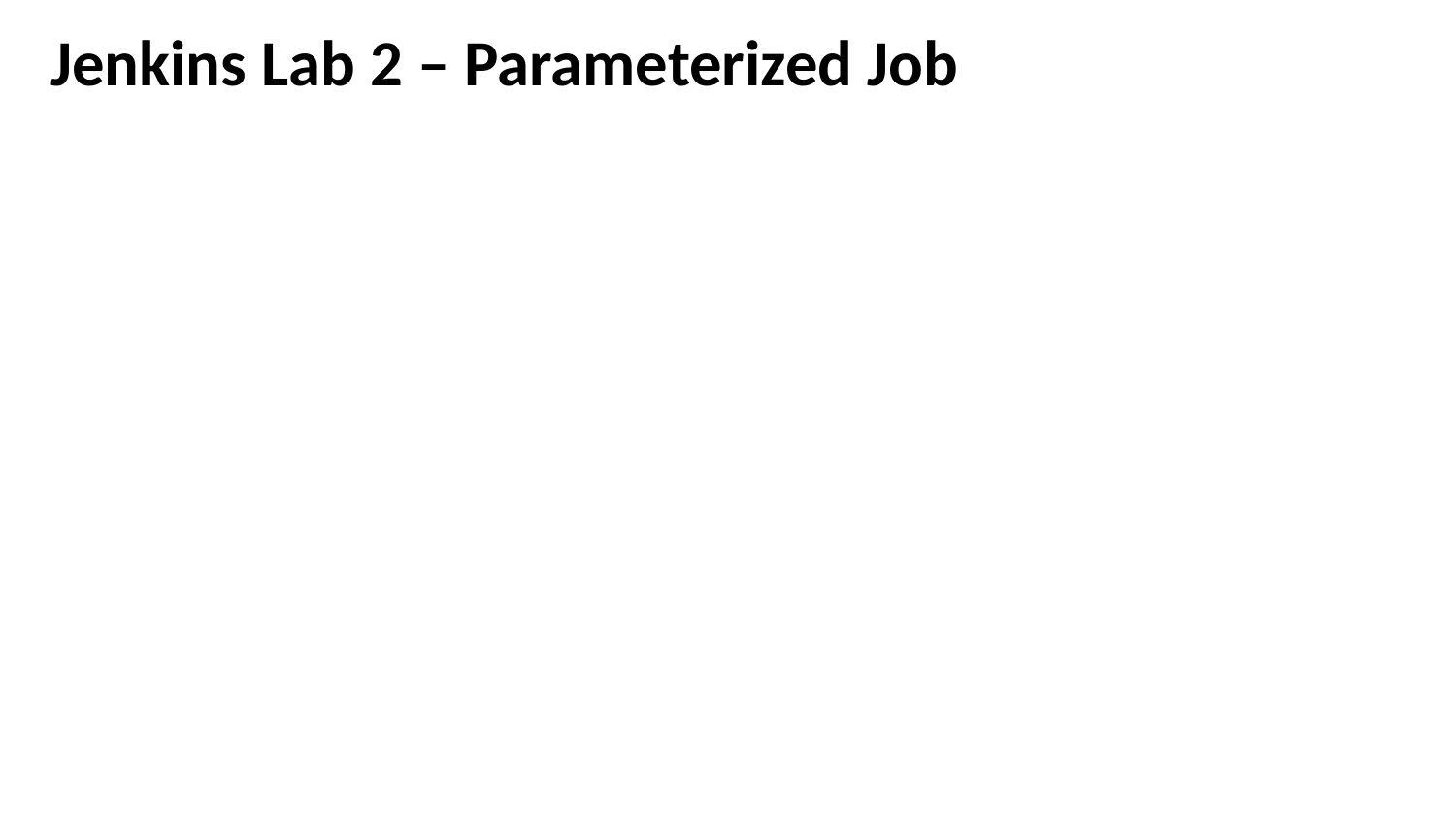

# Jenkins Lab 2 – Parameterized Job